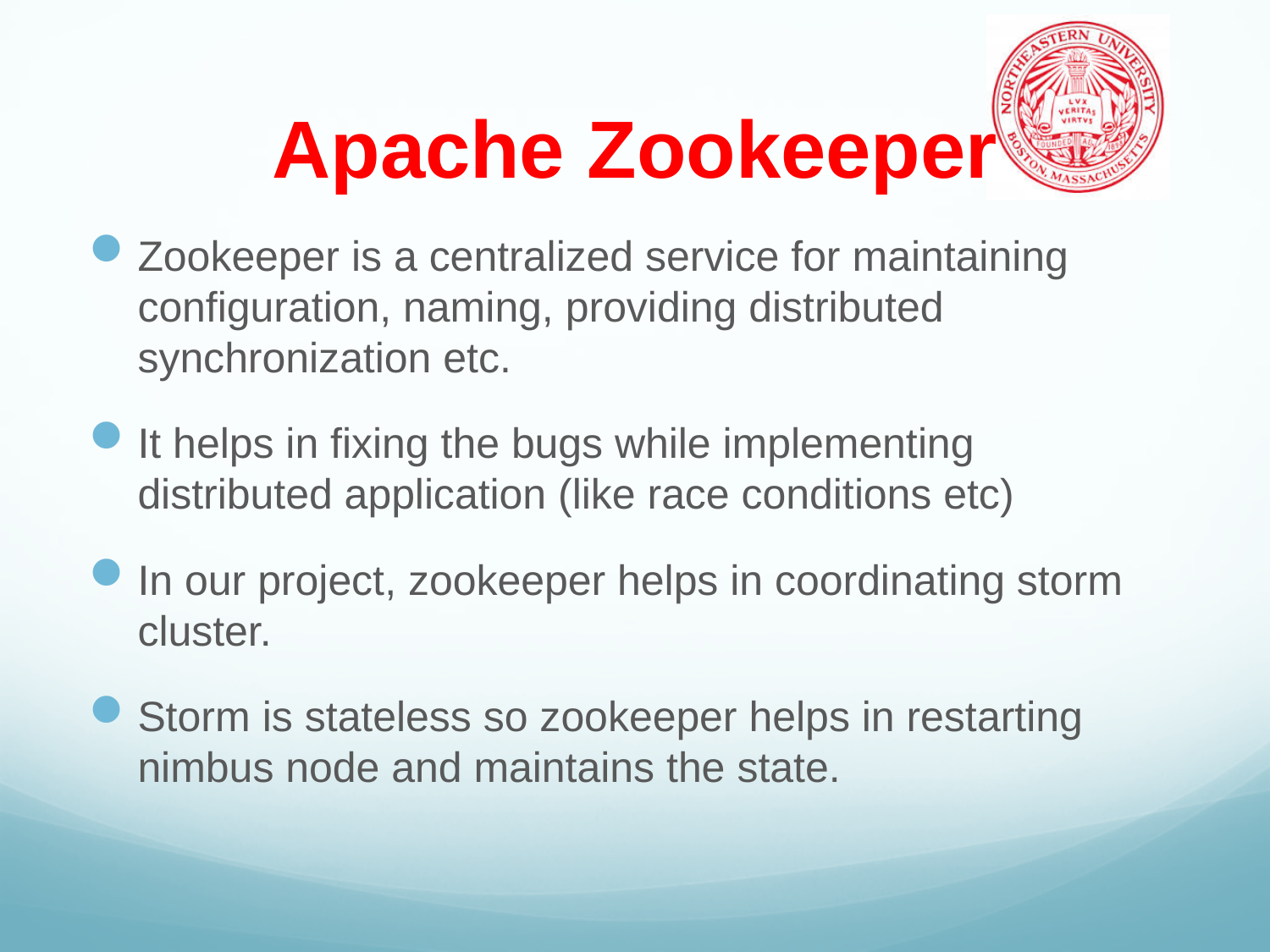

# Apache Zookeeper
Zookeeper is a centralized service for maintaining configuration, naming, providing distributed synchronization etc.
It helps in fixing the bugs while implementing distributed application (like race conditions etc)
In our project, zookeeper helps in coordinating storm cluster.
Storm is stateless so zookeeper helps in restarting nimbus node and maintains the state.